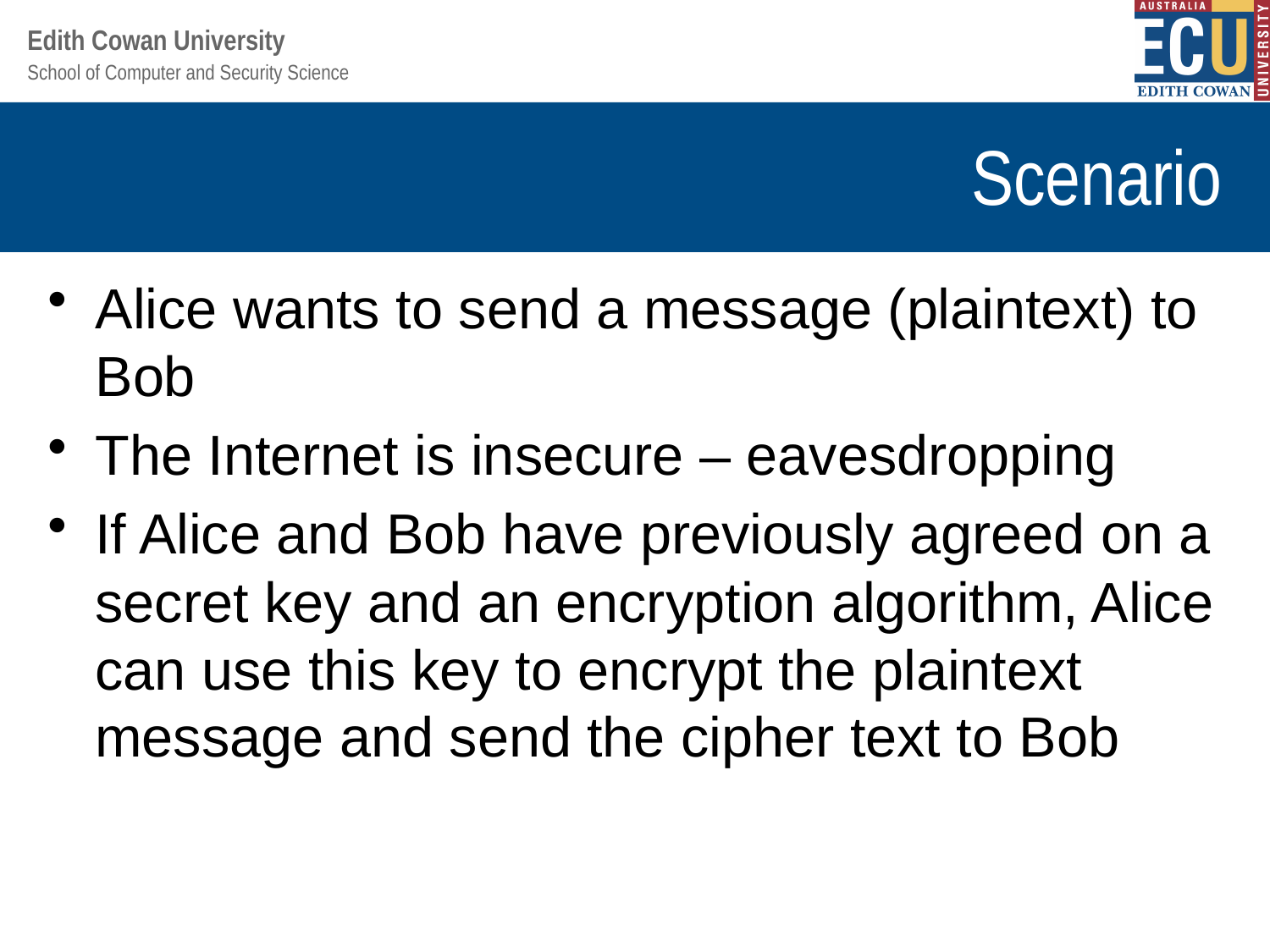

# Scenario
Alice wants to send a message (plaintext) to Bob
The Internet is insecure – eavesdropping
If Alice and Bob have previously agreed on a secret key and an encryption algorithm, Alice can use this key to encrypt the plaintext message and send the cipher text to Bob